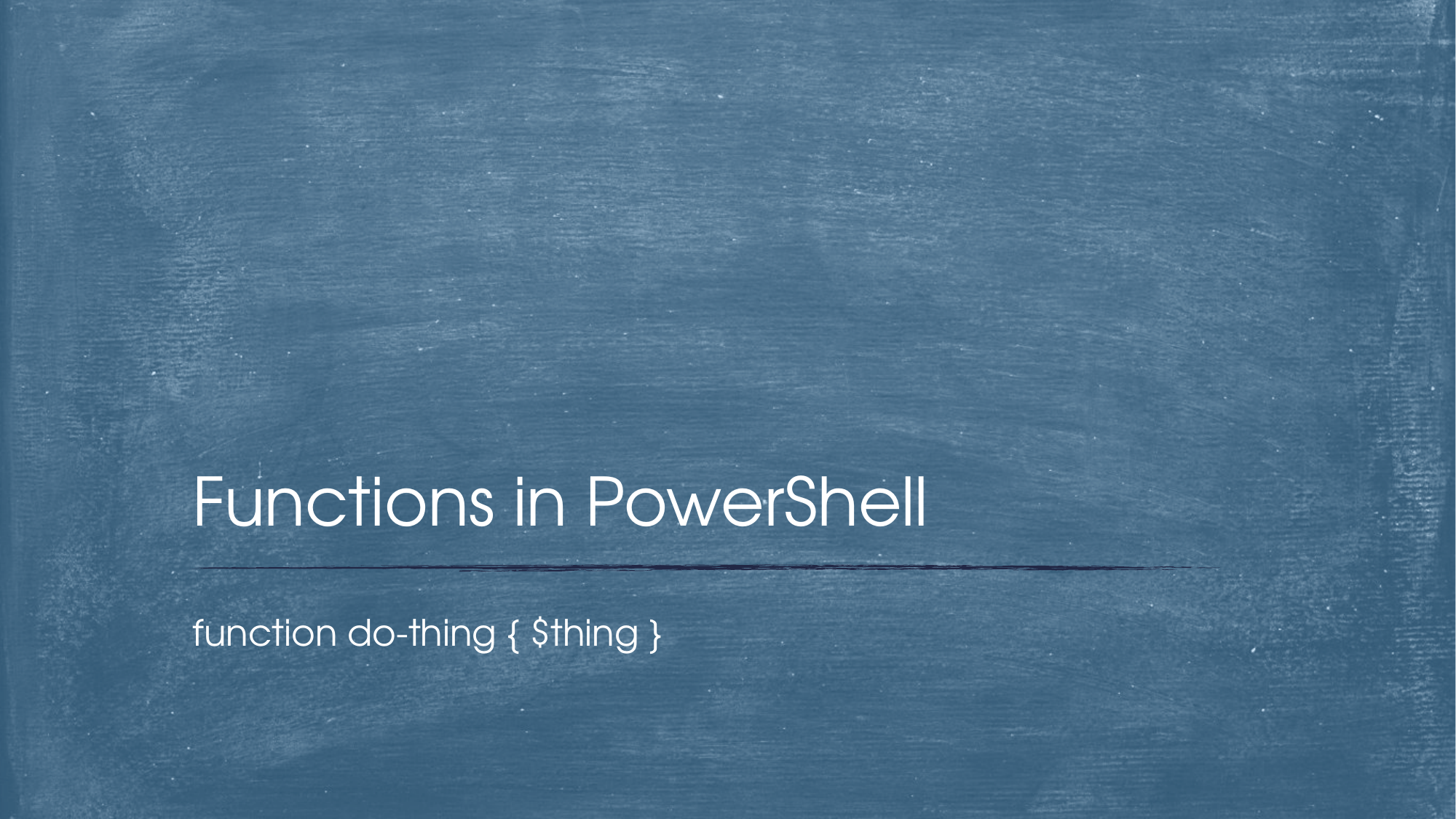

# Functions in PowerShell
function do-thing { $thing }